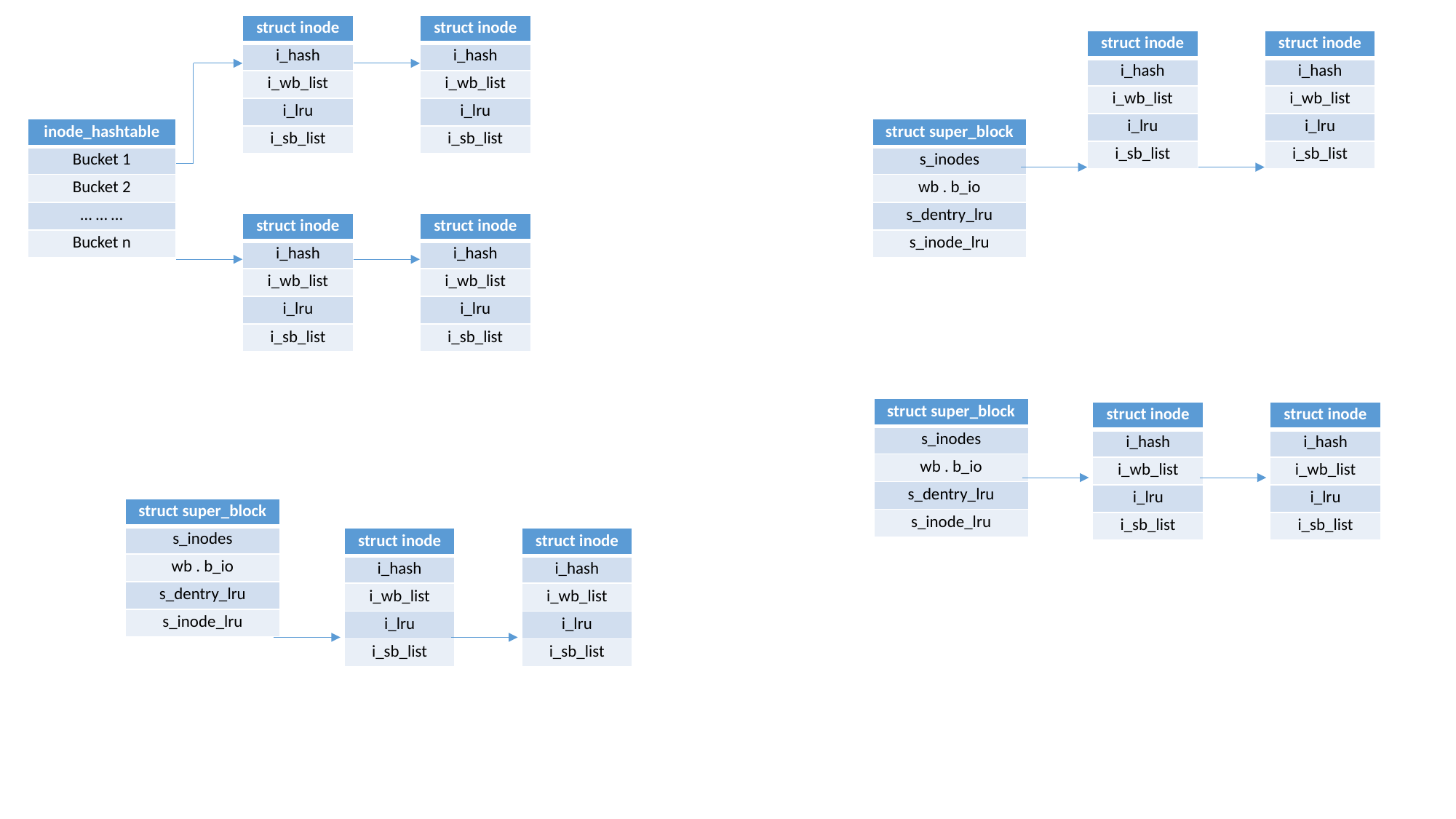

| struct inode |
| --- |
| i\_hash |
| i\_wb\_list |
| i\_lru |
| i\_sb\_list |
| struct inode |
| --- |
| i\_hash |
| i\_wb\_list |
| i\_lru |
| i\_sb\_list |
| struct inode |
| --- |
| i\_hash |
| i\_wb\_list |
| i\_lru |
| i\_sb\_list |
| struct inode |
| --- |
| i\_hash |
| i\_wb\_list |
| i\_lru |
| i\_sb\_list |
| inode\_hashtable |
| --- |
| Bucket 1 |
| Bucket 2 |
| … … … |
| Bucket n |
| struct super\_block |
| --- |
| s\_inodes |
| wb . b\_io |
| s\_dentry\_lru |
| s\_inode\_lru |
| struct inode |
| --- |
| i\_hash |
| i\_wb\_list |
| i\_lru |
| i\_sb\_list |
| struct inode |
| --- |
| i\_hash |
| i\_wb\_list |
| i\_lru |
| i\_sb\_list |
| struct super\_block |
| --- |
| s\_inodes |
| wb . b\_io |
| s\_dentry\_lru |
| s\_inode\_lru |
| struct inode |
| --- |
| i\_hash |
| i\_wb\_list |
| i\_lru |
| i\_sb\_list |
| struct inode |
| --- |
| i\_hash |
| i\_wb\_list |
| i\_lru |
| i\_sb\_list |
| struct super\_block |
| --- |
| s\_inodes |
| wb . b\_io |
| s\_dentry\_lru |
| s\_inode\_lru |
| struct inode |
| --- |
| i\_hash |
| i\_wb\_list |
| i\_lru |
| i\_sb\_list |
| struct inode |
| --- |
| i\_hash |
| i\_wb\_list |
| i\_lru |
| i\_sb\_list |